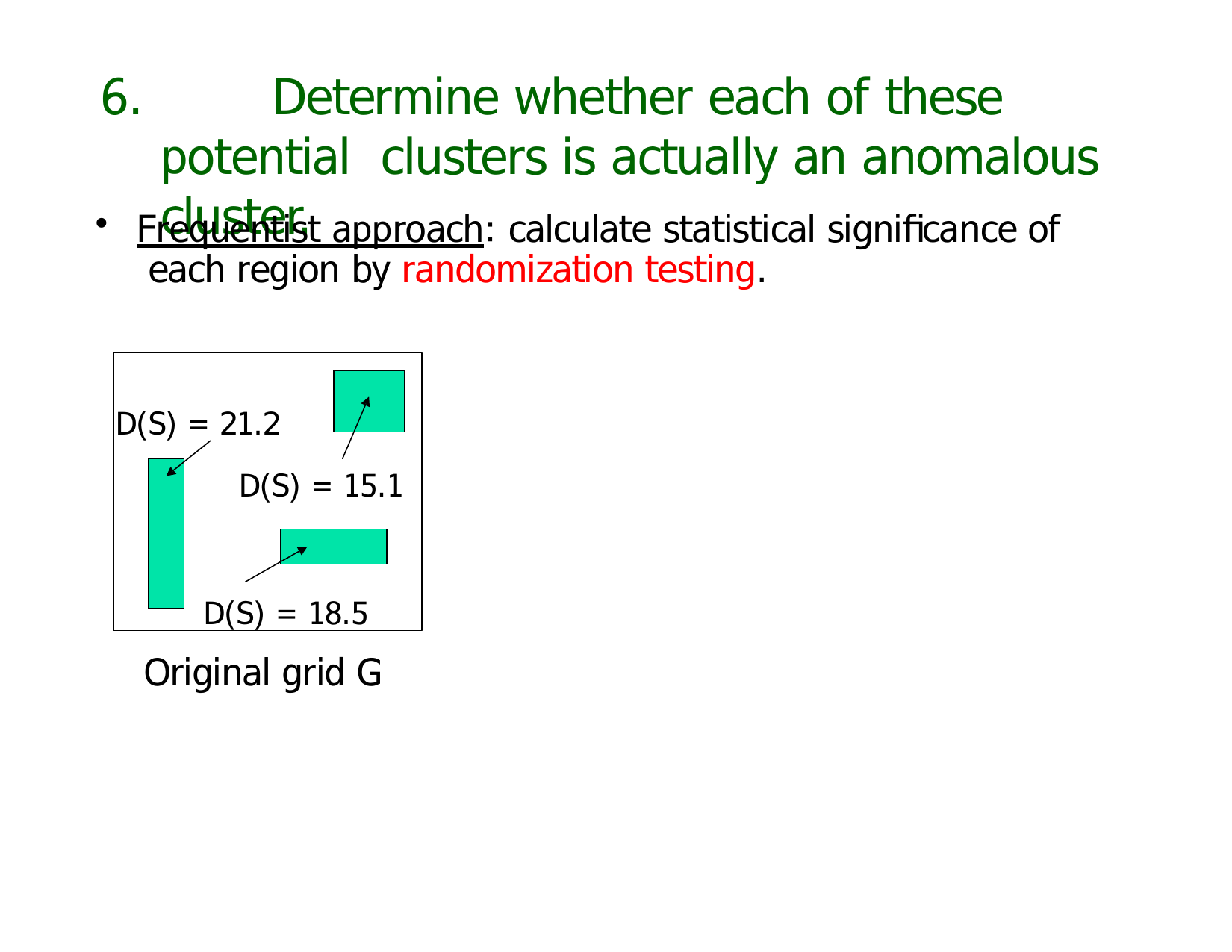

# 6.		Determine whether each of these potential  clusters is actually an anomalous cluster.
Frequentist approach: calculate statistical significance of  each region by randomization testing.

D(S) = 21.2
D(S) = 15.1

D(S) = 18.5

Original grid G